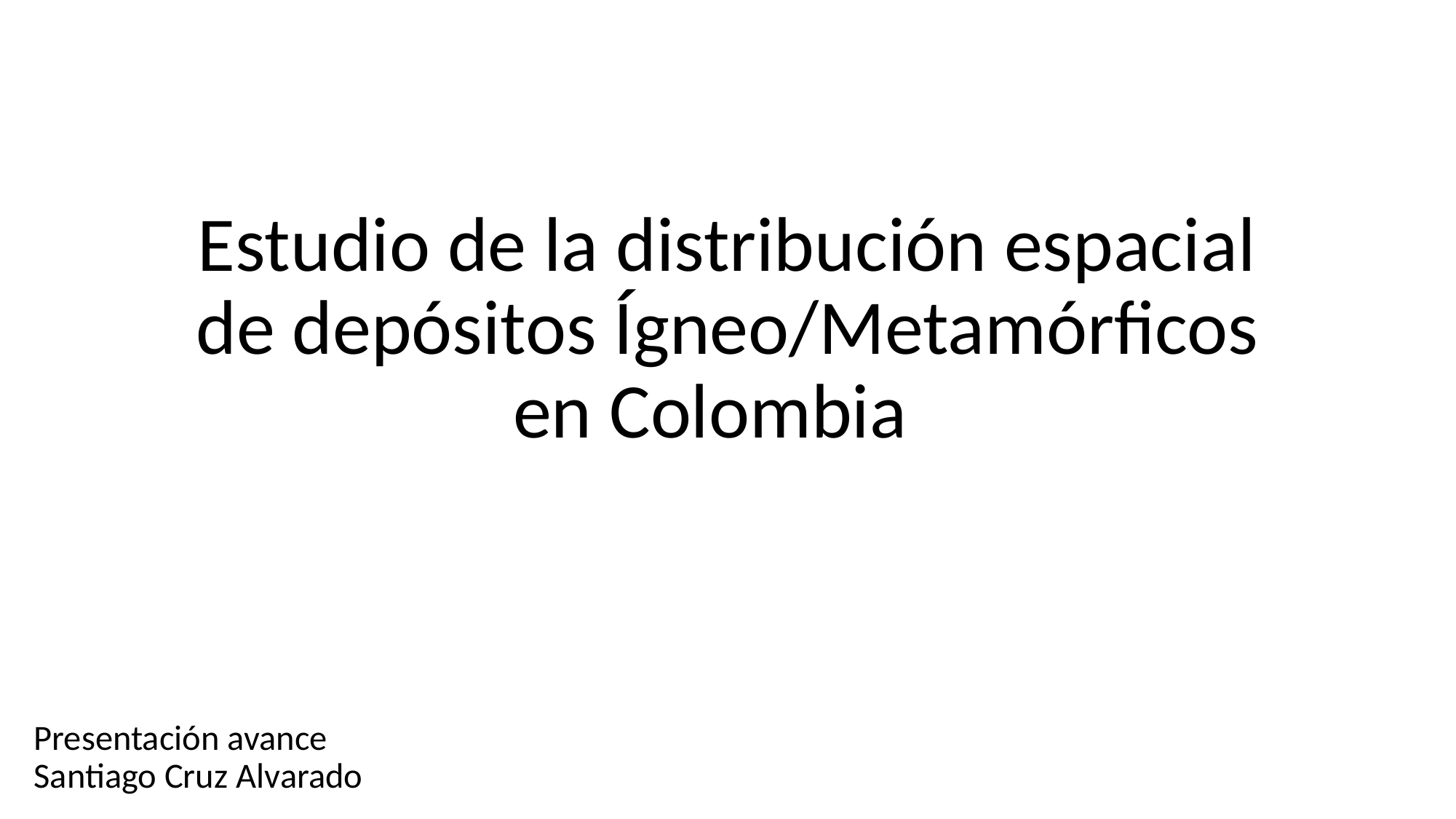

# Estudio de la distribución espacial de depósitos Ígneo/Metamórficos en Colombia

Presentación avance
Santiago Cruz Alvarado